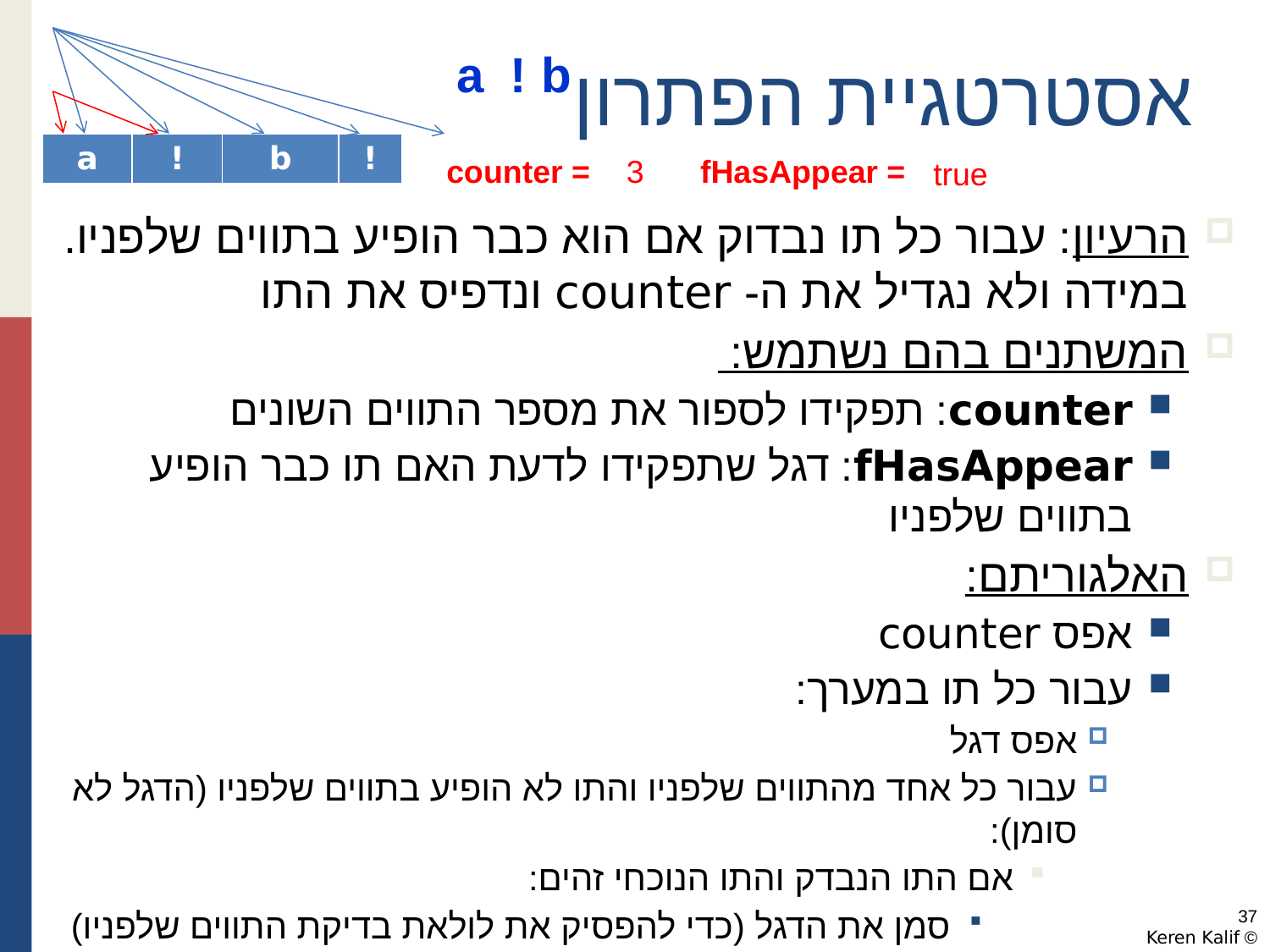

# אסטרטגיית הפתרון
a
!
b
| a | ! | b | ! |
| --- | --- | --- | --- |
counter =
0
1
3
2
fHasAppear =
true
false

הרעיון: עבור כל תו נבדוק אם הוא כבר הופיע בתווים שלפניו. במידה ולא נגדיל את ה- counter ונדפיס את התו
המשתנים בהם נשתמש:
counter: תפקידו לספור את מספר התווים השונים
fHasAppear: דגל שתפקידו לדעת האם תו כבר הופיע בתווים שלפניו
האלגוריתם:
אפס counter
עבור כל תו במערך:
אפס דגל
עבור כל אחד מהתווים שלפניו והתו לא הופיע בתווים שלפניו (הדגל לא סומן):
אם התו הנבדק והתו הנוכחי זהים:
סמן את הדגל (כדי להפסיק את לולאת בדיקת התווים שלפניו)
אם הדגל נשאר כבוי, הדפס את התו למסך והגדל את ה- counter

37
© Keren Kalif